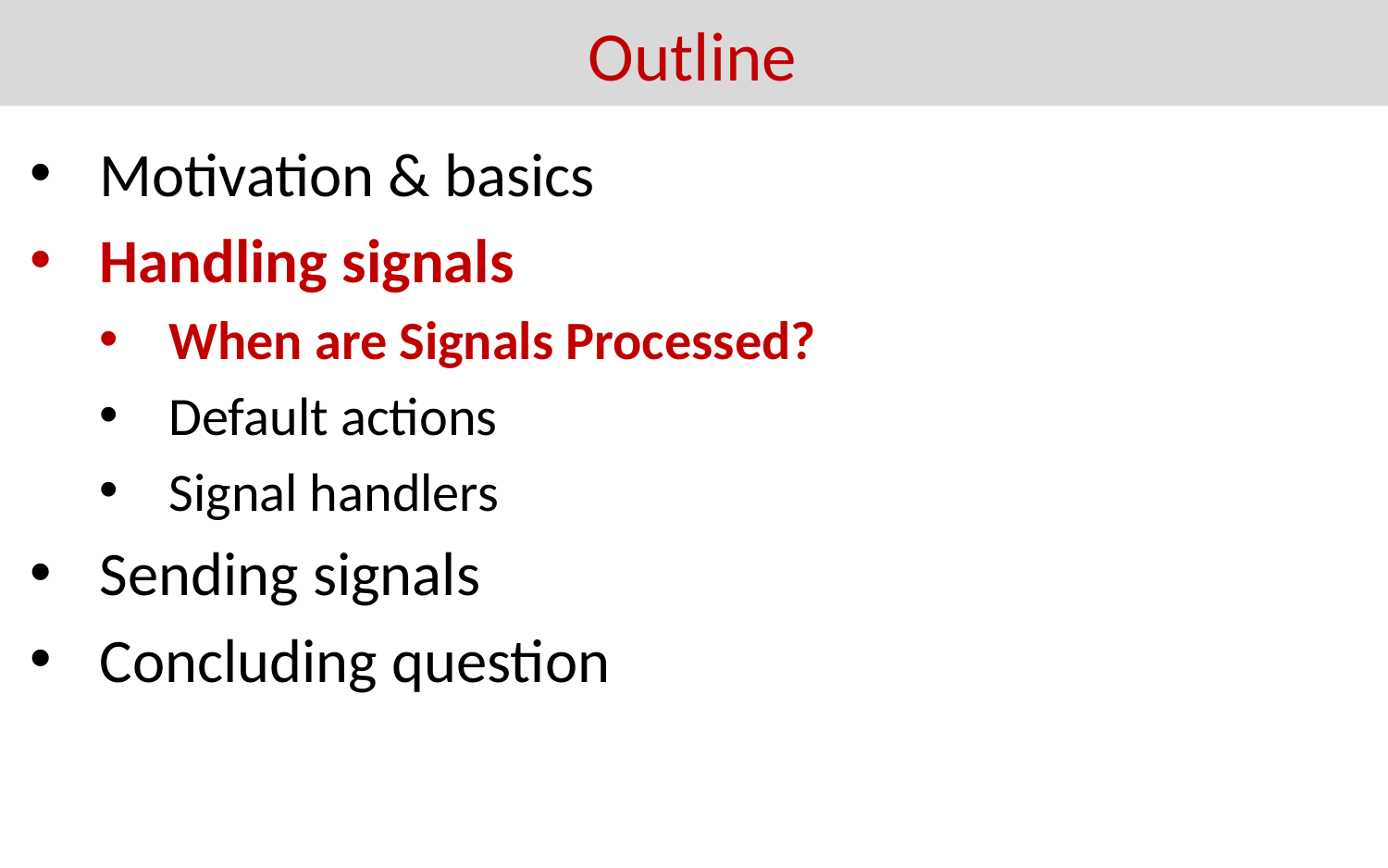

# Outline
Motivation & basics
Handling signals
When are Signals Processed?
Default actions
Signal handlers
Sending signals
Concluding question